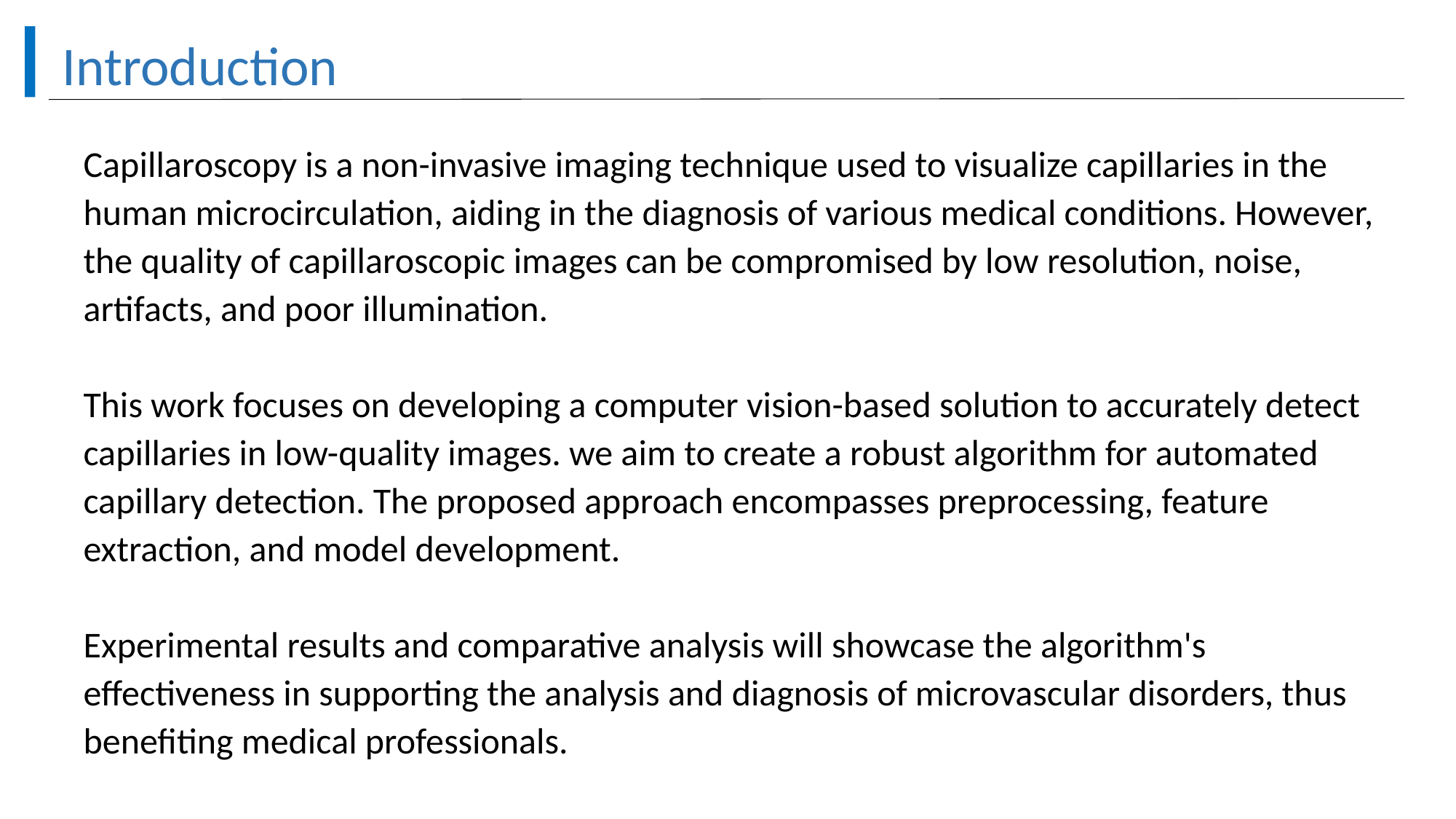

# Introduction
Capillaroscopy is a non-invasive imaging technique used to visualize capillaries in the human microcirculation, aiding in the diagnosis of various medical conditions. However, the quality of capillaroscopic images can be compromised by low resolution, noise, artifacts, and poor illumination.

This work focuses on developing a computer vision-based solution to accurately detect capillaries in low-quality images. we aim to create a robust algorithm for automated capillary detection. The proposed approach encompasses preprocessing, feature extraction, and model development.

Experimental results and comparative analysis will showcase the algorithm's effectiveness in supporting the analysis and diagnosis of microvascular disorders, thus benefiting medical professionals.